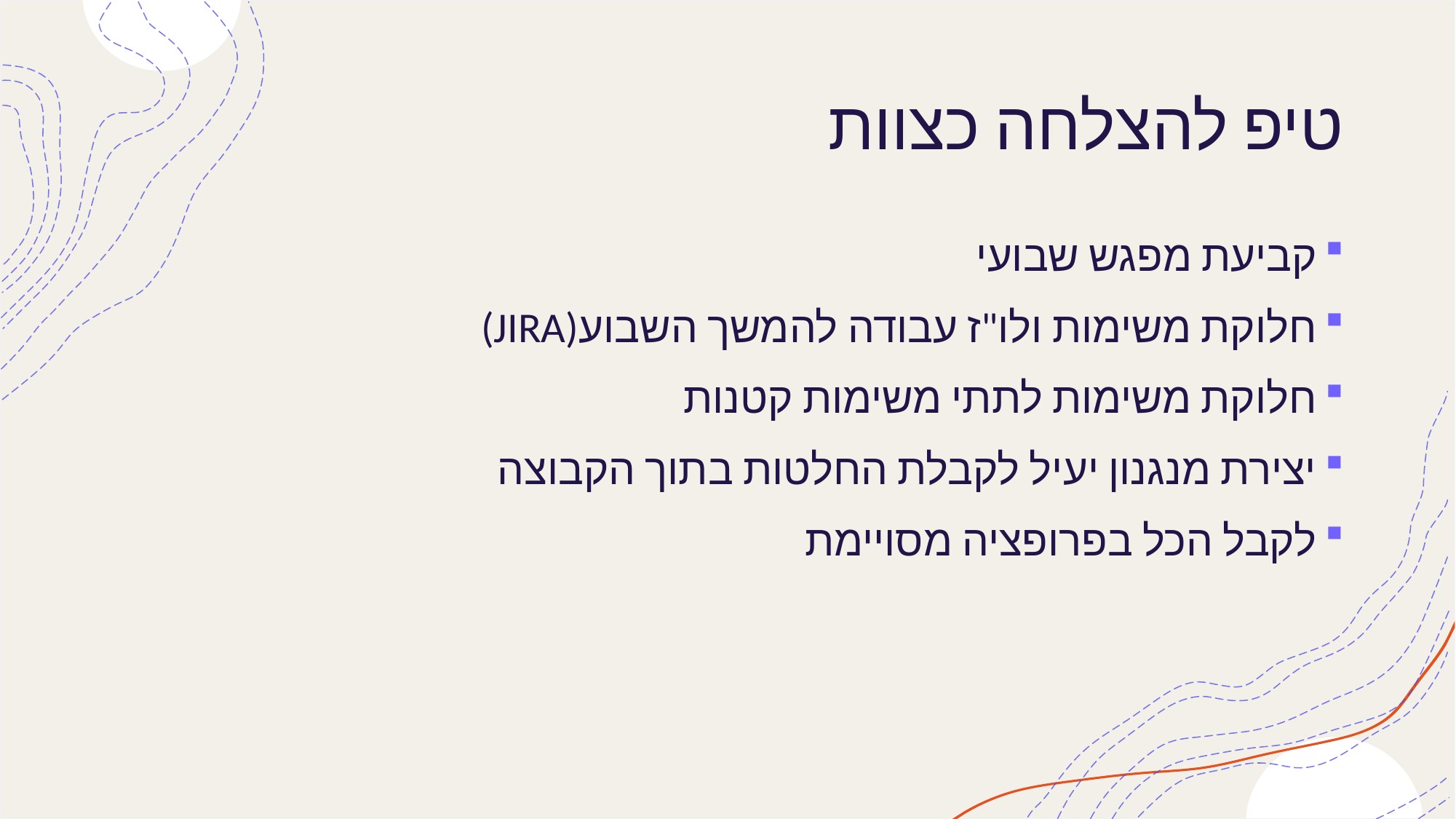

# טיפ להצלחה כצוות
קביעת מפגש שבועי
חלוקת משימות ולו"ז עבודה להמשך השבוע(JIRA)
חלוקת משימות לתתי משימות קטנות
יצירת מנגנון יעיל לקבלת החלטות בתוך הקבוצה
לקבל הכל בפרופציה מסויימת